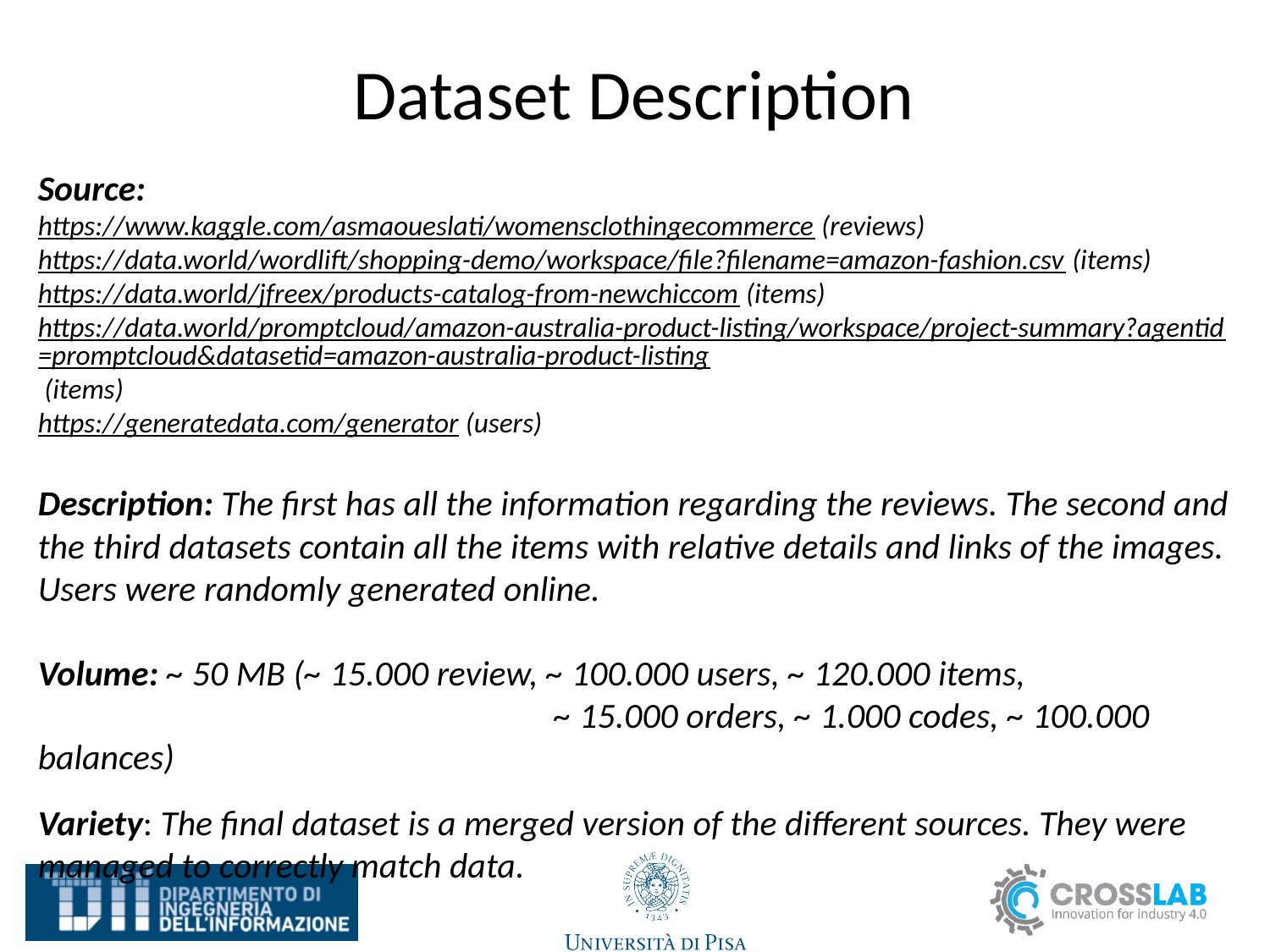

# Dataset Description
Source:
https://www.kaggle.com/asmaoueslati/womensclothingecommerce (reviews)
https://data.world/wordlift/shopping-demo/workspace/file?filename=amazon-fashion.csv (items)
https://data.world/jfreex/products-catalog-from-newchiccom (items)
https://data.world/promptcloud/amazon-australia-product-listing/workspace/project-summary?agentid=promptcloud&datasetid=amazon-australia-product-listing (items)
https://generatedata.com/generator (users)

Description: The first has all the information regarding the reviews. The second and the third datasets contain all the items with relative details and links of the images. Users were randomly generated online.

Volume: ~ 50 MB (~ 15.000 review, ~ 100.000 users, ~ 120.000 items,
				 ~ 15.000 orders, ~ 1.000 codes, ~ 100.000 balances)

Variety: The final dataset is a merged version of the different sources. They were managed to correctly match data.